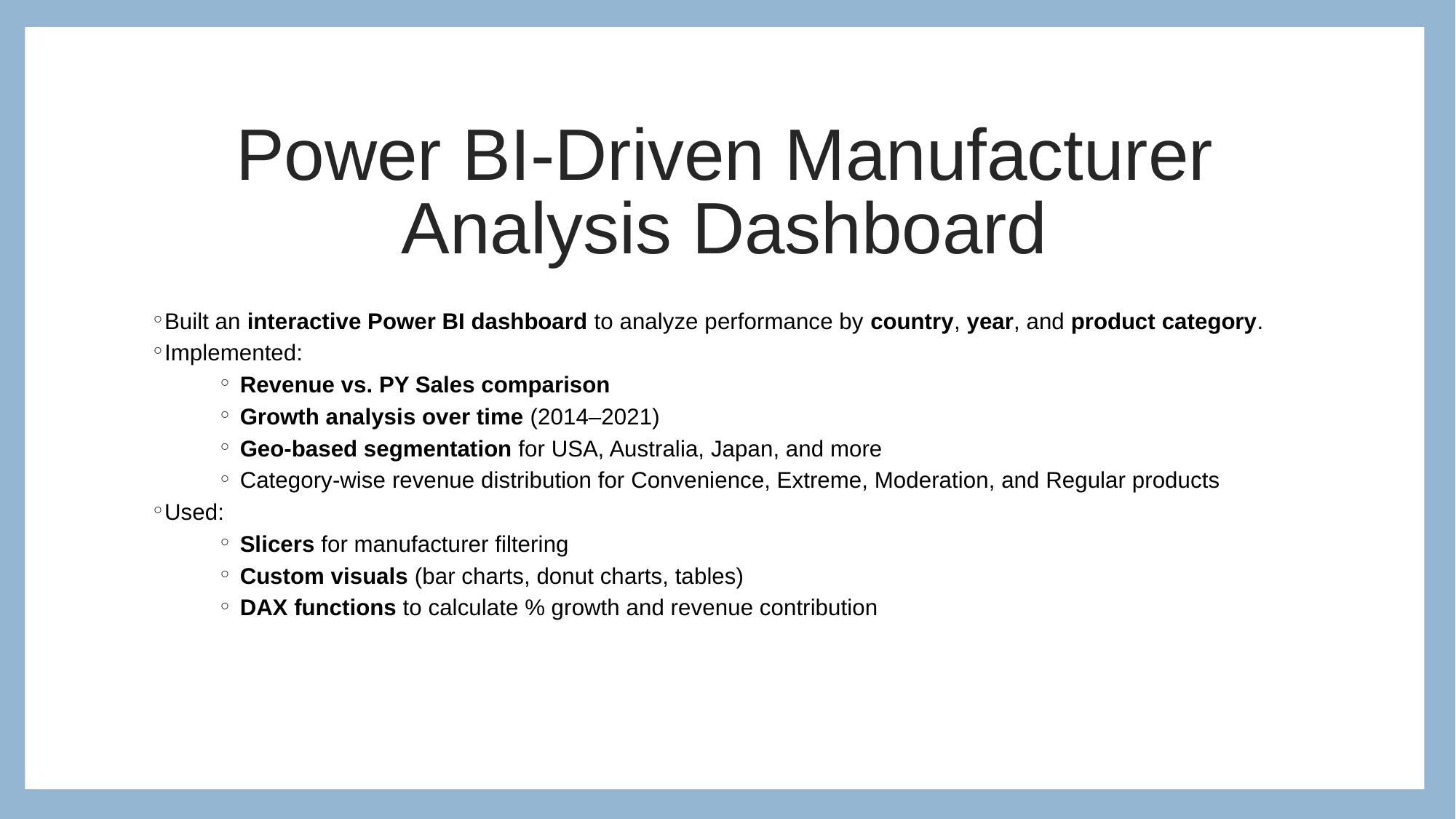

# Power BI-Driven Manufacturer Analysis Dashboard
Built an interactive Power BI dashboard to analyze performance by country, year, and product category.
Implemented:
Revenue vs. PY Sales comparison
Growth analysis over time (2014–2021)
Geo-based segmentation for USA, Australia, Japan, and more
Category-wise revenue distribution for Convenience, Extreme, Moderation, and Regular products
Used:
Slicers for manufacturer filtering
Custom visuals (bar charts, donut charts, tables)
DAX functions to calculate % growth and revenue contribution